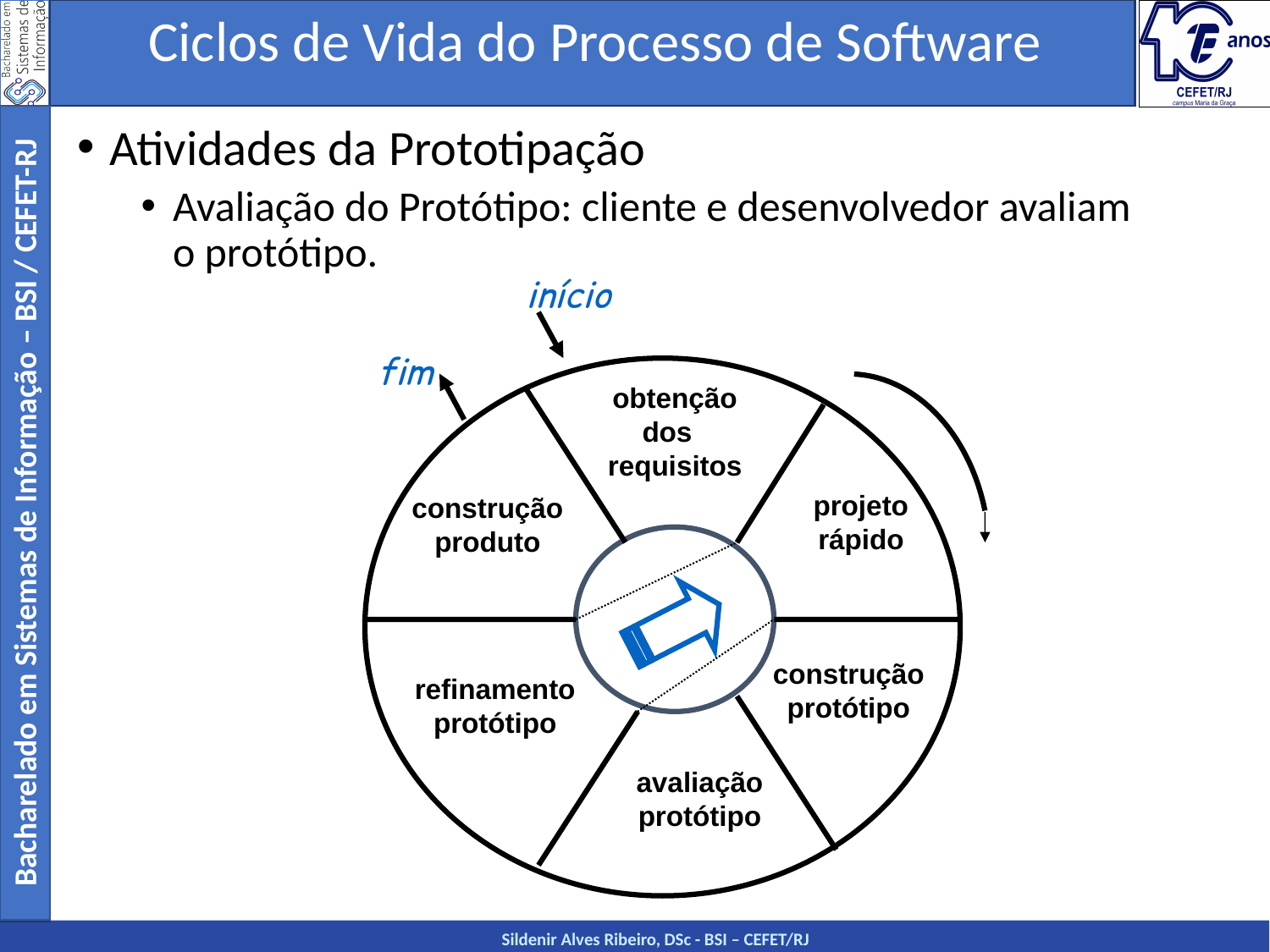

Ciclos de Vida do Processo de Software
Atividades da Prototipação
Avaliação do Protótipo: cliente e desenvolvedor avaliam o protótipo.
início

fim

obtenção dos   requisitos

projeto rápido
construção produto

construção protótipo
refinamento protótipo

avaliação protótipo